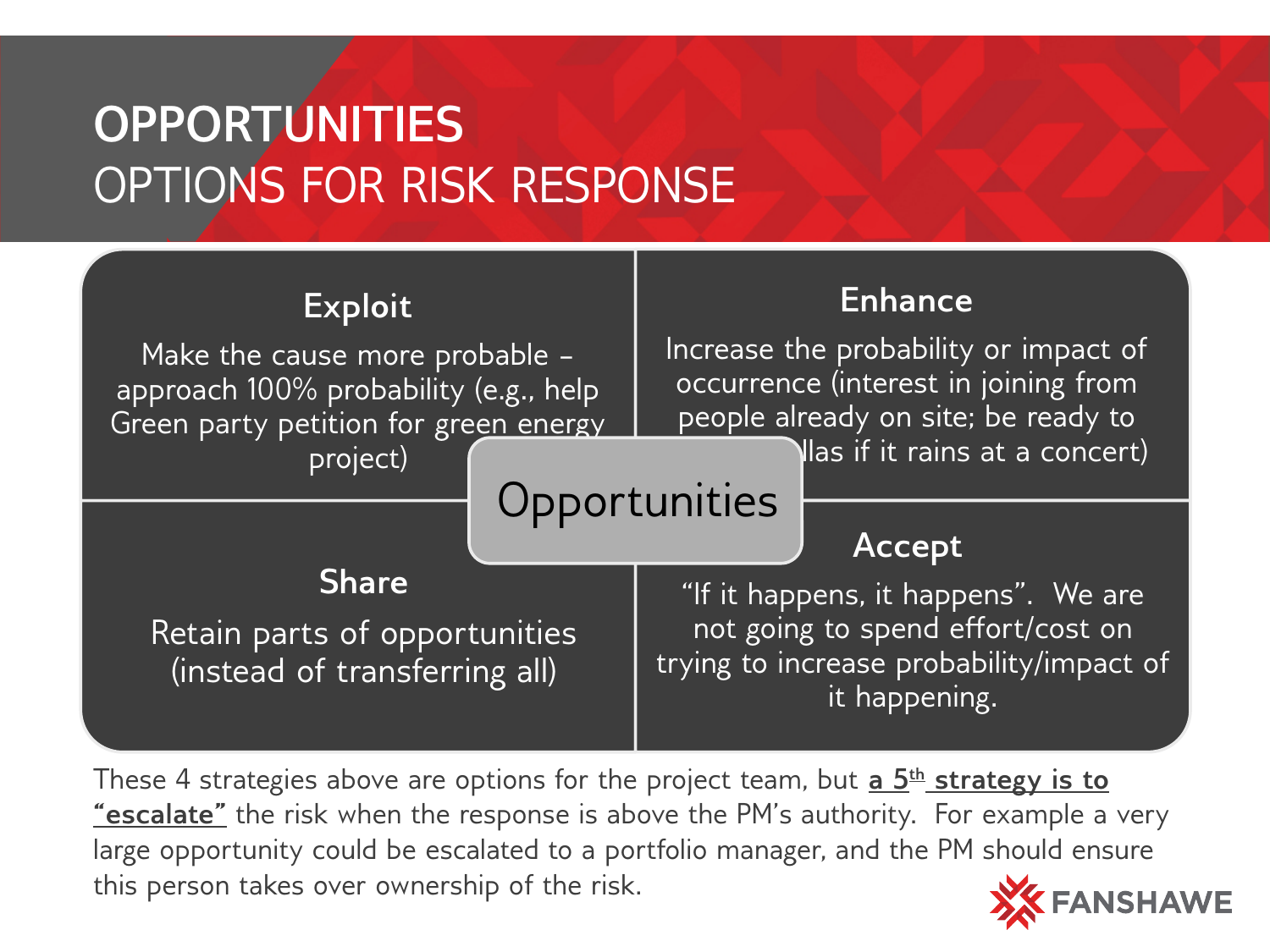

# opportunities options for risk response
Exploit
Make the cause more probable – approach 100% probability (e.g., help Green party petition for green energy project)
Enhance
Increase the probability or impact of occurrence (interest in joining from people already on site; be ready to sell umbrellas if it rains at a concert)
Share
Retain parts of opportunities (instead of transferring all)
Accept
“If it happens, it happens”.  We are not going to spend effort/cost on trying to increase probability/impact of it happening.
Opportunities
These 4 strategies above are options for the project team, but a 5th strategy is to “escalate” the risk when the response is above the PM’s authority.  For example a very large opportunity could be escalated to a portfolio manager, and the PM should ensure this person takes over ownership of the risk.